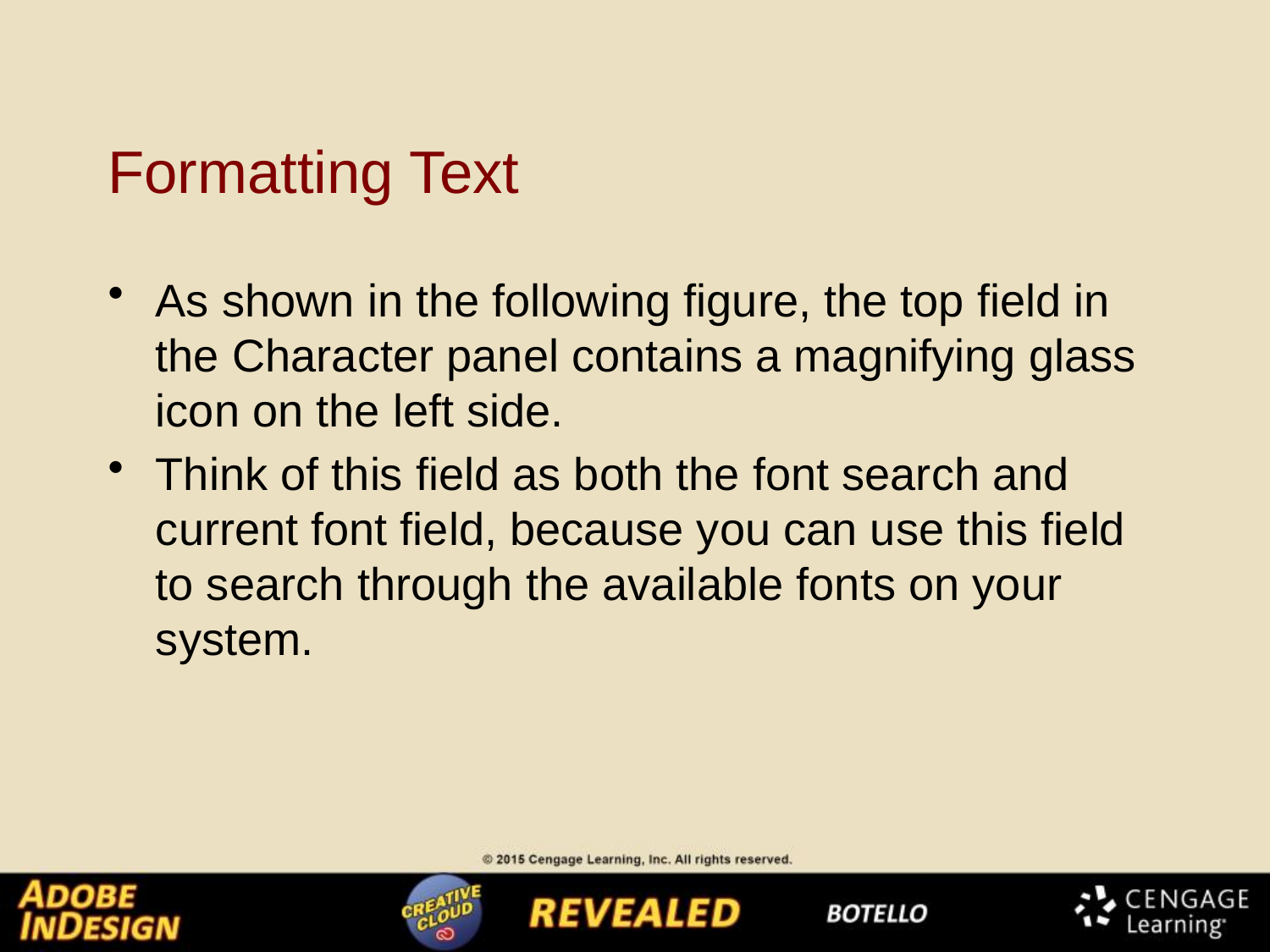

# Formatting Text
As shown in the following figure, the top field in the Character panel contains a magnifying glass icon on the left side.
Think of this field as both the font search and current font field, because you can use this field to search through the available fonts on your system.